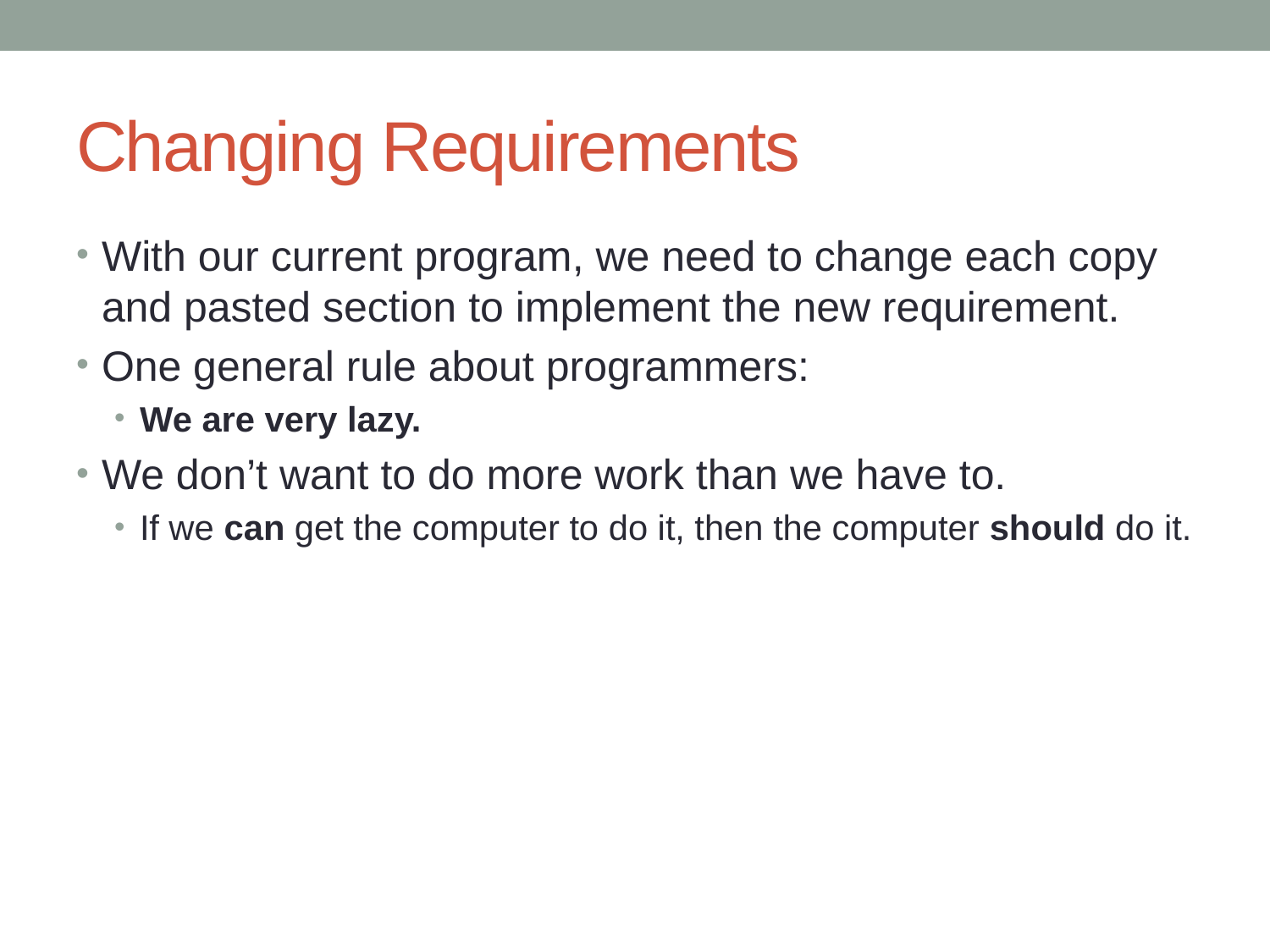

# Changing Requirements
With our current program, we need to change each copy and pasted section to implement the new requirement.
One general rule about programmers:
We are very lazy.
We don’t want to do more work than we have to.
If we can get the computer to do it, then the computer should do it.